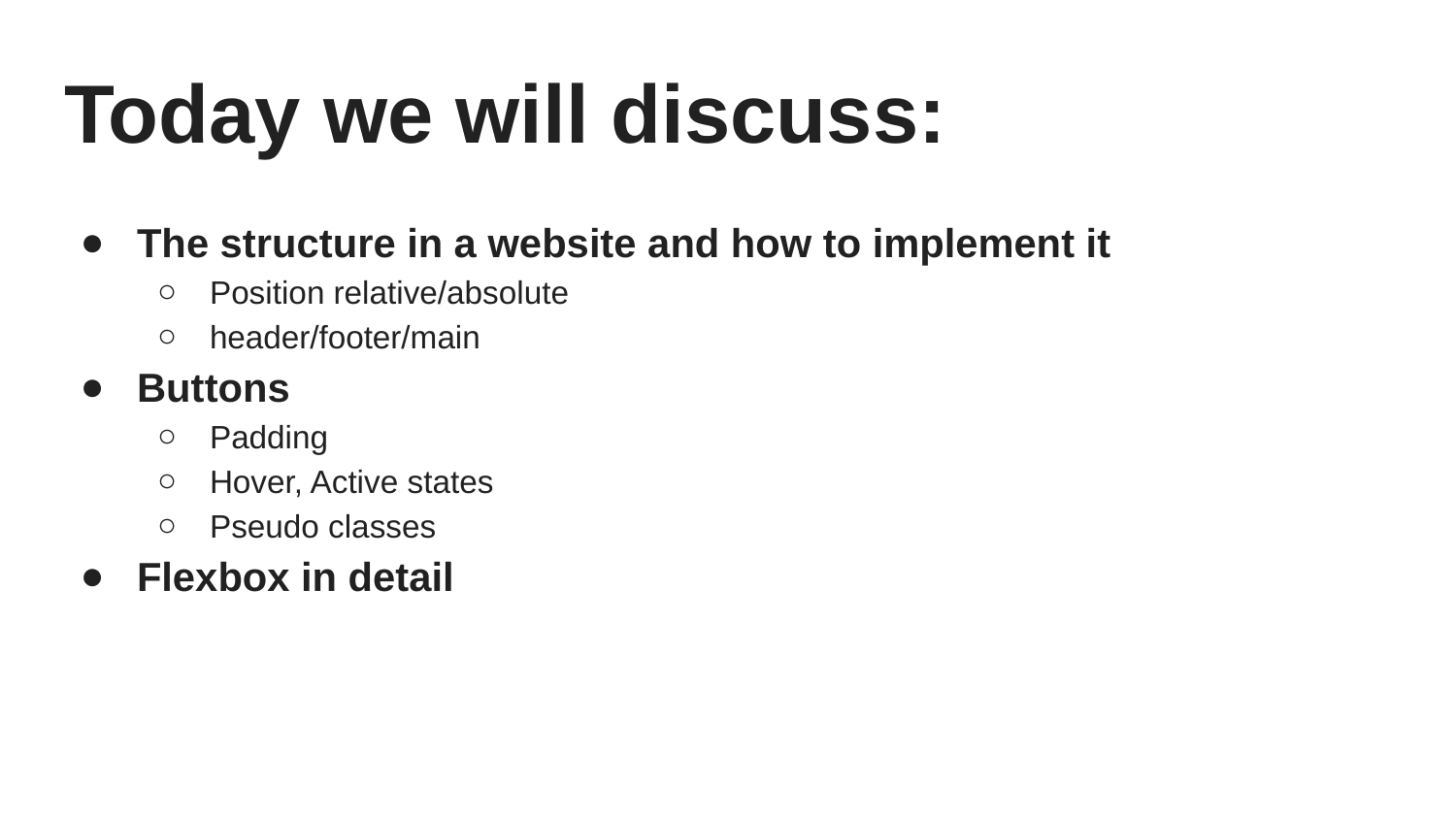

# Today we will discuss:
The structure in a website and how to implement it
Position relative/absolute
header/footer/main
Buttons
Padding
Hover, Active states
Pseudo classes
Flexbox in detail